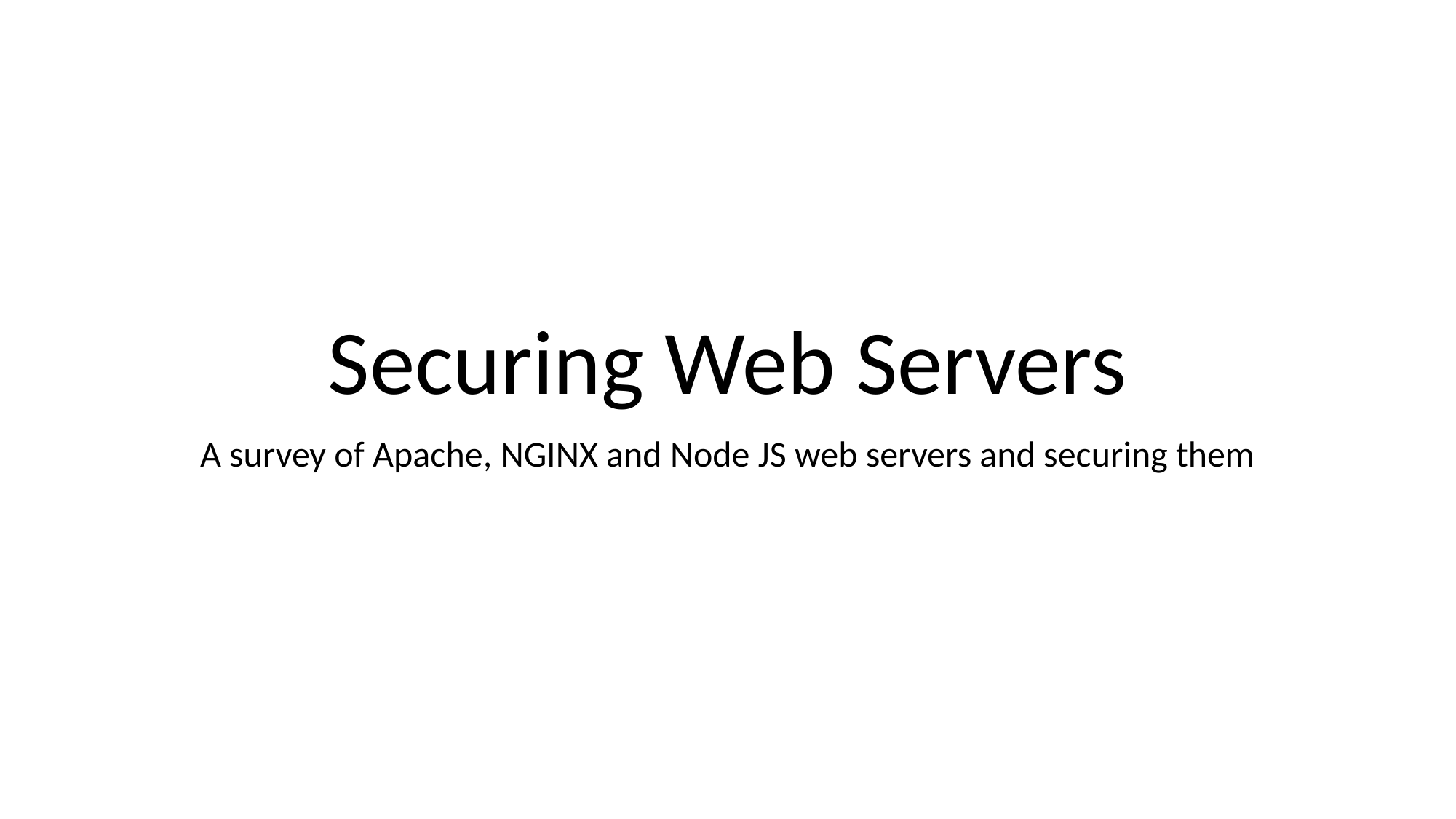

# Securing Web Servers
A survey of Apache, NGINX and Node JS web servers and securing them